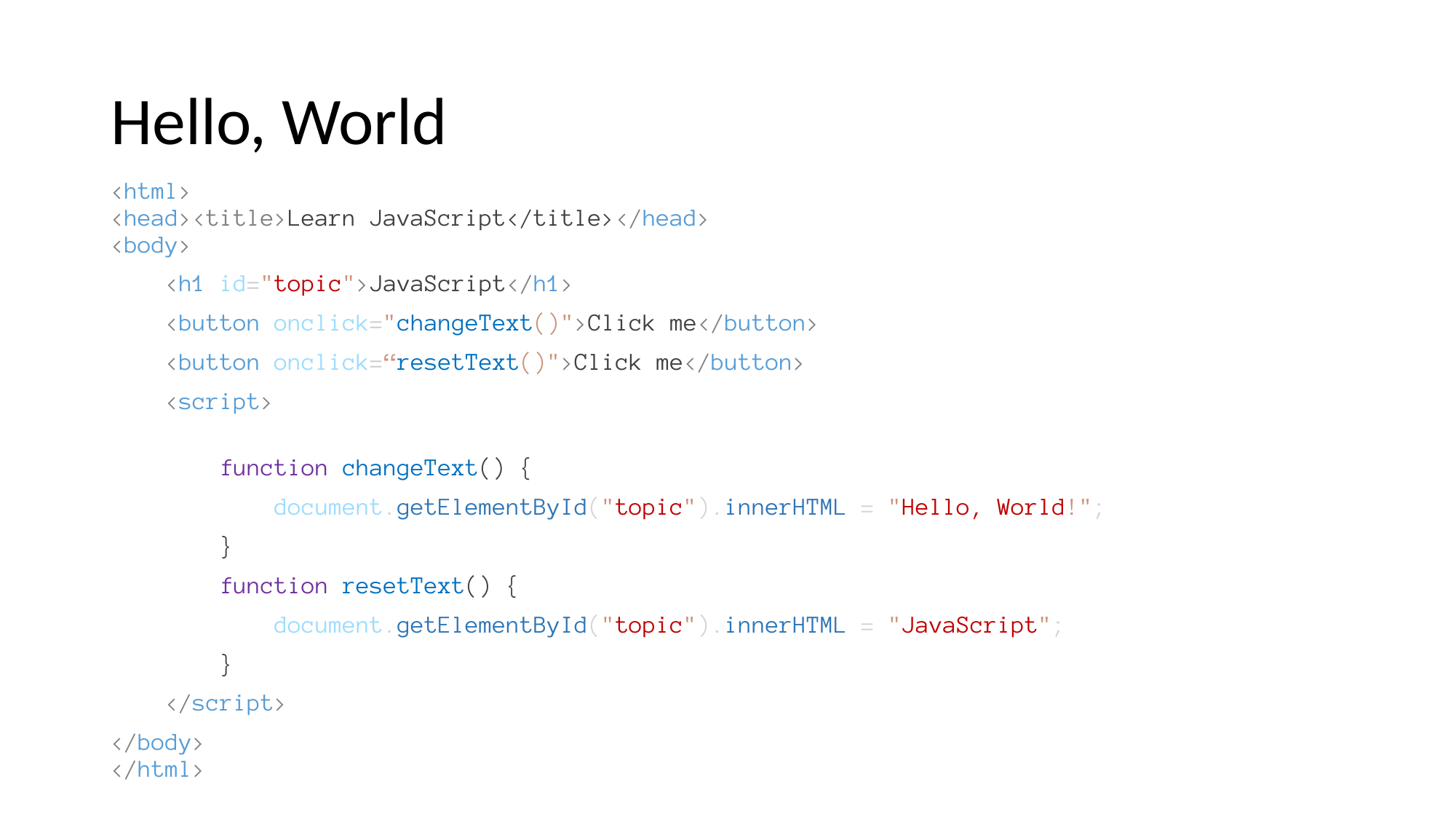

# Hello, World
<html>
<head><title>Learn JavaScript</title></head>
<body>
    <h1 id="topic">JavaScript</h1>
    <button onclick="changeText()">Click me</button>
    <button onclick=“resetText()">Click me</button>
    <script>
       
        function changeText() {
            document.getElementById("topic").innerHTML = "Hello, World!";
        }
        function resetText() {
            document.getElementById("topic").innerHTML = "JavaScript";
        }
    </script>
</body>
</html>